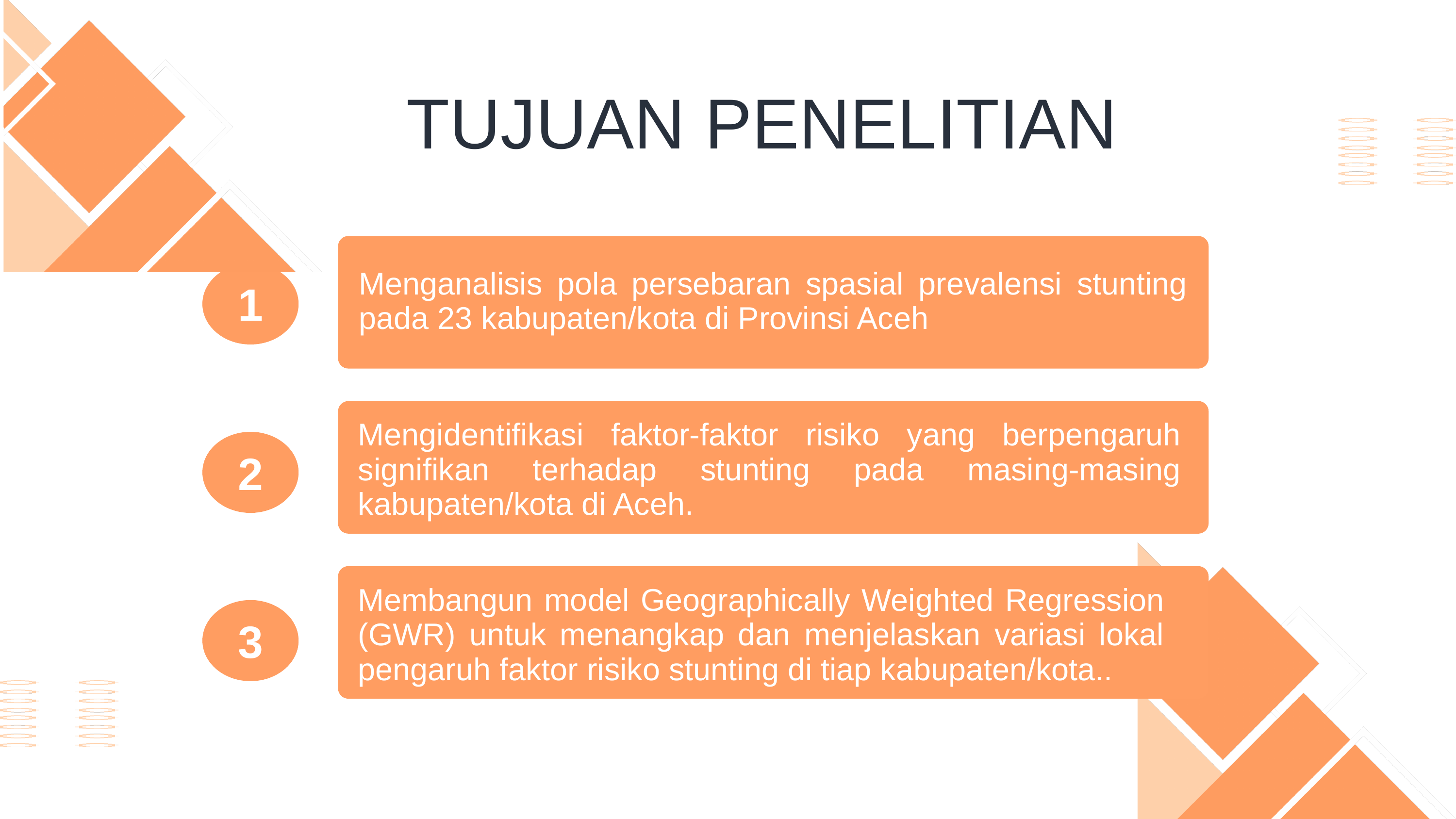

TUJUAN PENELITIAN

Menganalisis pola persebaran spasial prevalensi stunting pada 23 kabupaten/kota di Provinsi Aceh
1

Mengidentifikasi faktor-faktor risiko yang berpengaruh signifikan terhadap stunting pada masing-masing kabupaten/kota di Aceh.

2

Membangun model Geographically Weighted Regression (GWR) untuk menangkap dan menjelaskan variasi lokal pengaruh faktor risiko stunting di tiap kabupaten/kota..

3